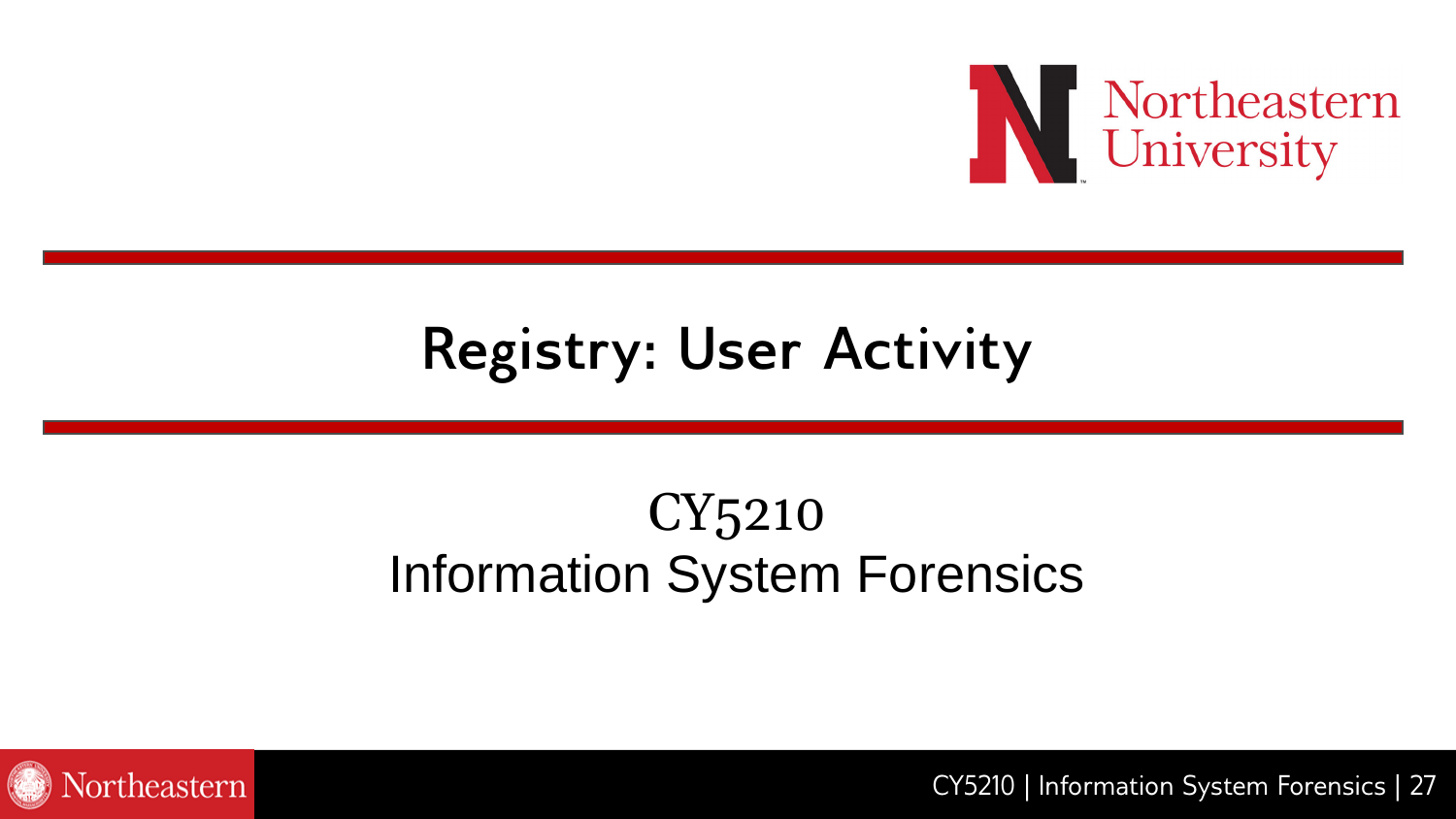

Registry: User Activity
CY5210
Information System Forensics